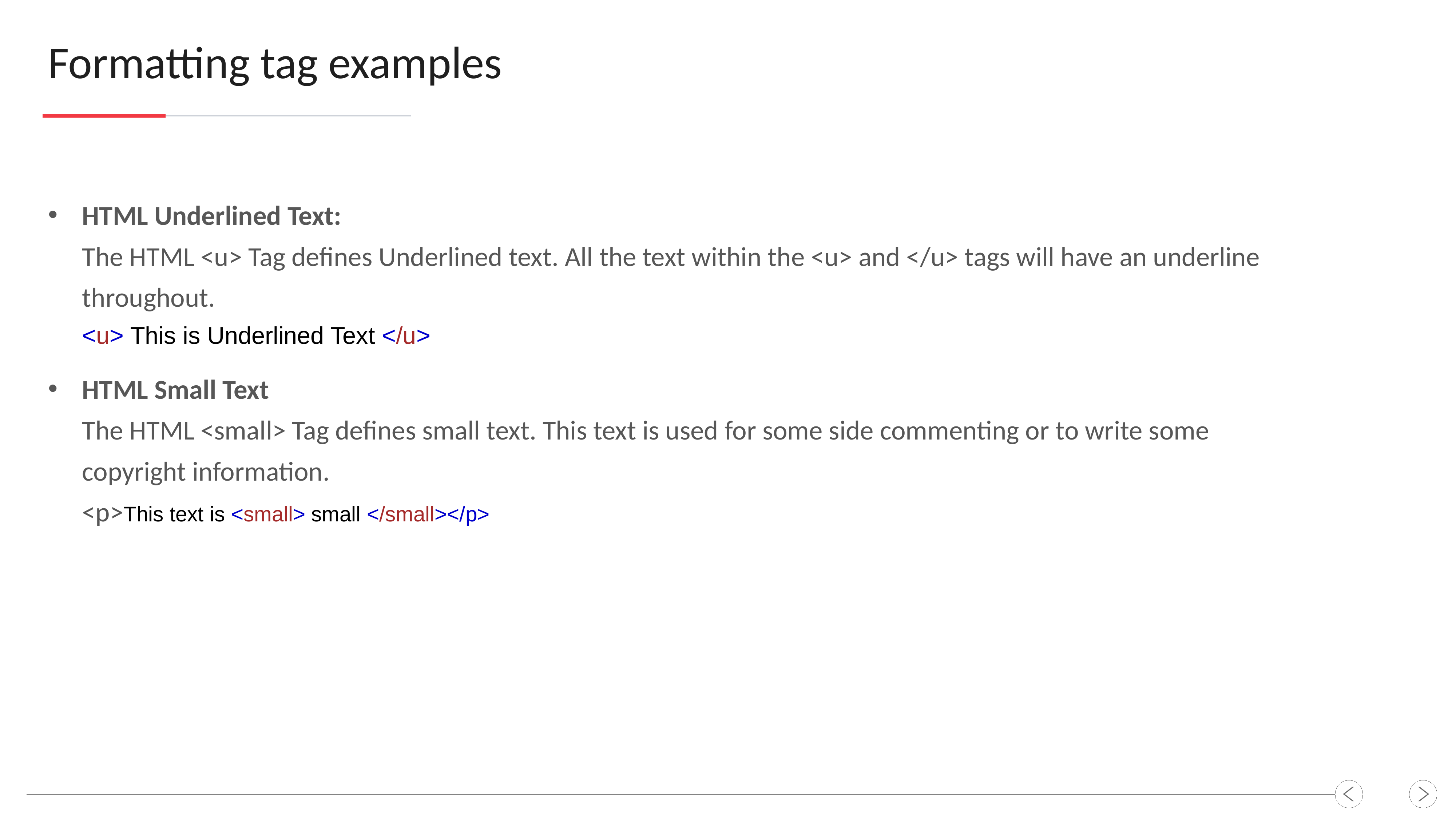

Formatting tag examples

HTML Underlined Text:
The HTML <u> Tag defines Underlined text. All the text within the <u> and </u> tags will have an underline throughout.
<u> This is Underlined Text </u>
HTML Small Text
The HTML <small> Tag defines small text. This text is used for some side commenting or to write some copyright information.
<p>This text is <small> small </small></p>